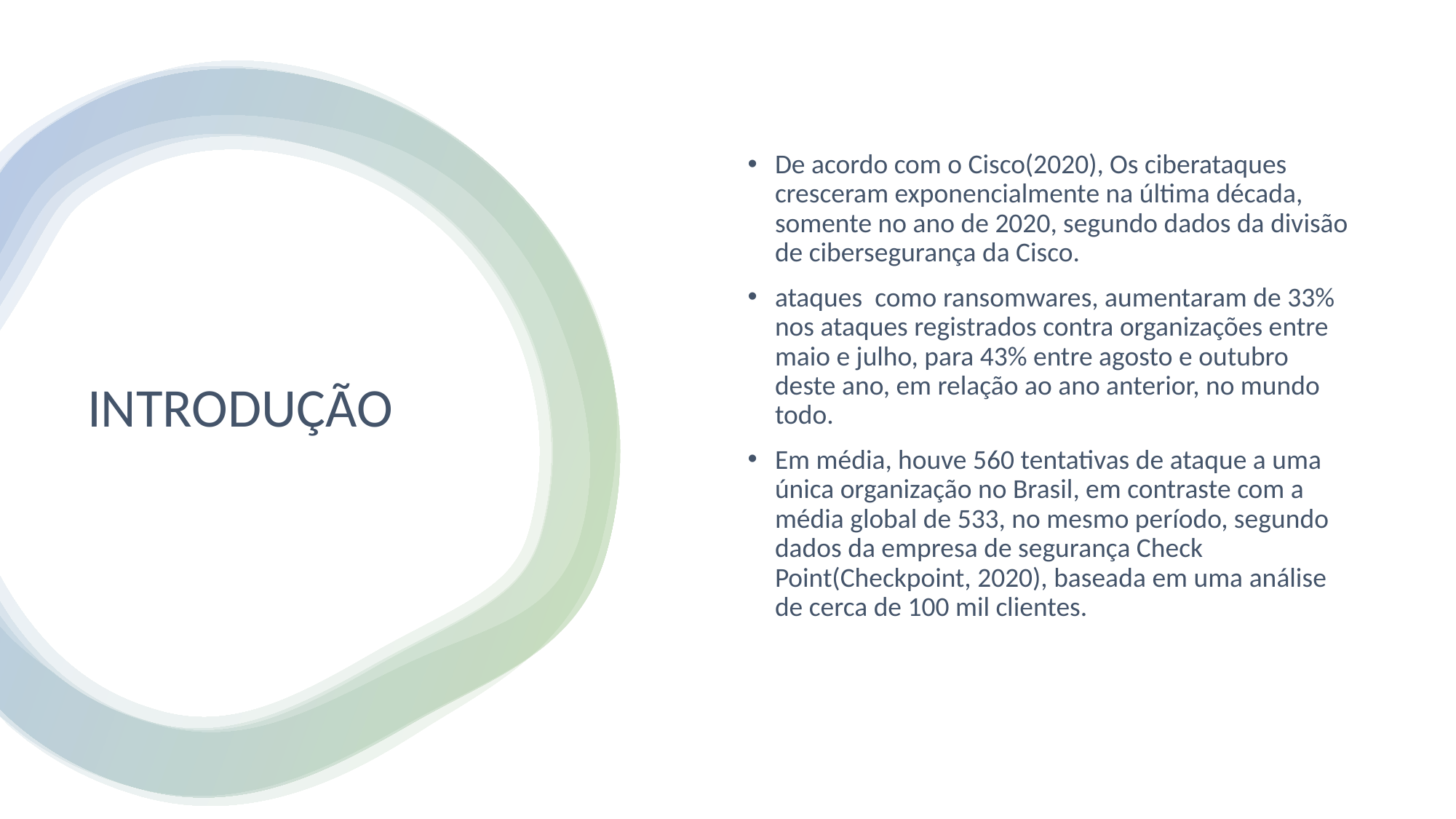

De acordo com o Cisco(2020), Os ciberataques cresceram exponencialmente na última década, somente no ano de 2020, segundo dados da divisão de cibersegurança da Cisco.
ataques  como ransomwares, aumentaram de 33% nos ataques registrados contra organizações entre maio e julho, para 43% entre agosto e outubro deste ano, em relação ao ano anterior, no mundo todo.
Em média, houve 560 tentativas de ataque a uma única organização no Brasil, em contraste com a média global de 533, no mesmo período, segundo dados da empresa de segurança Check Point(Checkpoint, 2020), baseada em uma análise de cerca de 100 mil clientes.

# INTRODUÇÃO